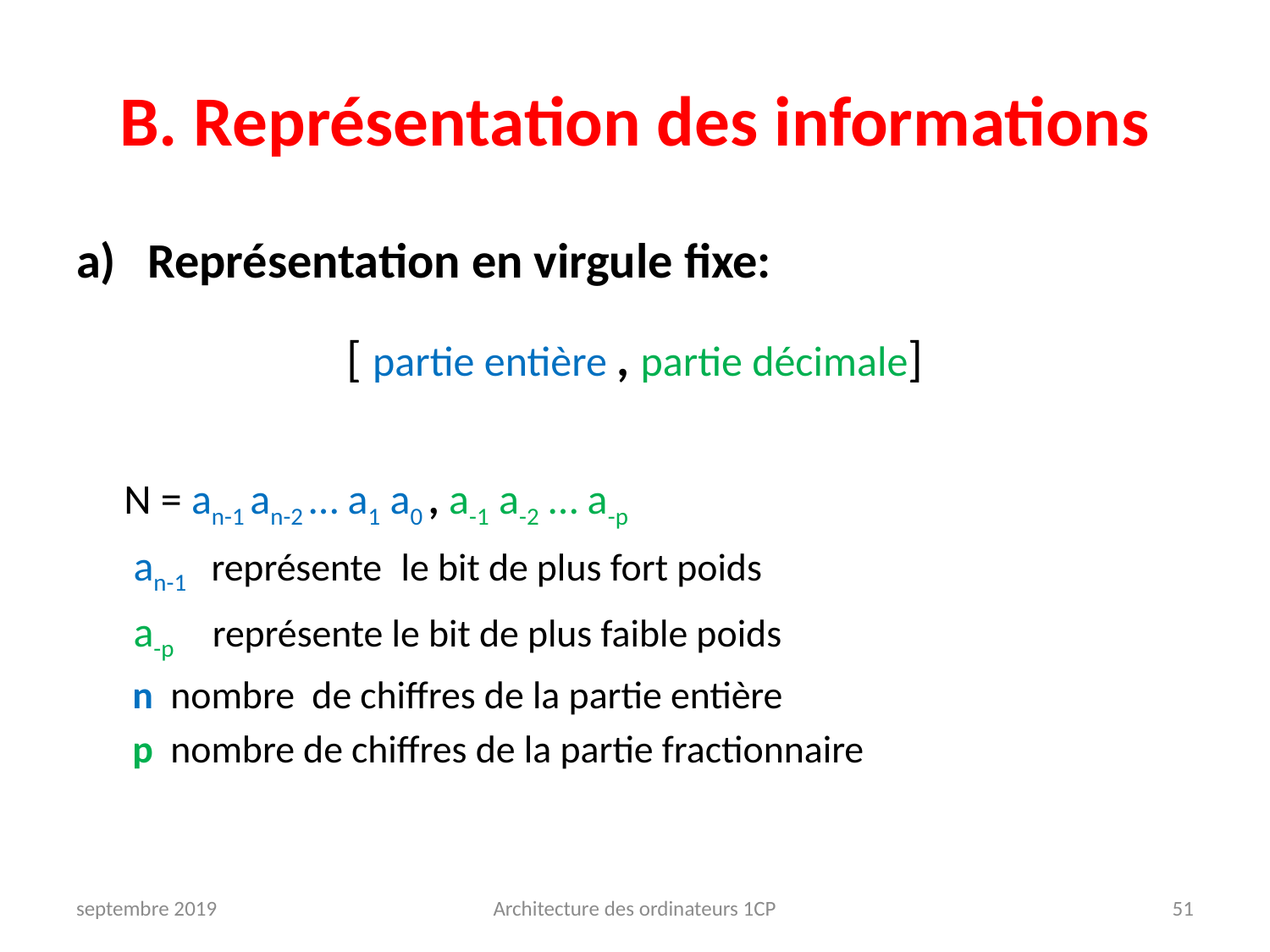

# B. Représentation des informations
Représentation en virgule fixe:

[ partie entière , partie décimale]

	N = an-1 an-2 … a1 a0 , a-1 a-2 … a-p
	 an-1   représente  le bit de plus fort poids
	 a-p    représente le bit de plus faible poids
	 n  nombre  de chiffres de la partie entière
	 p  nombre de chiffres de la partie fractionnaire

septembre 2019
Architecture des ordinateurs 1CP
51